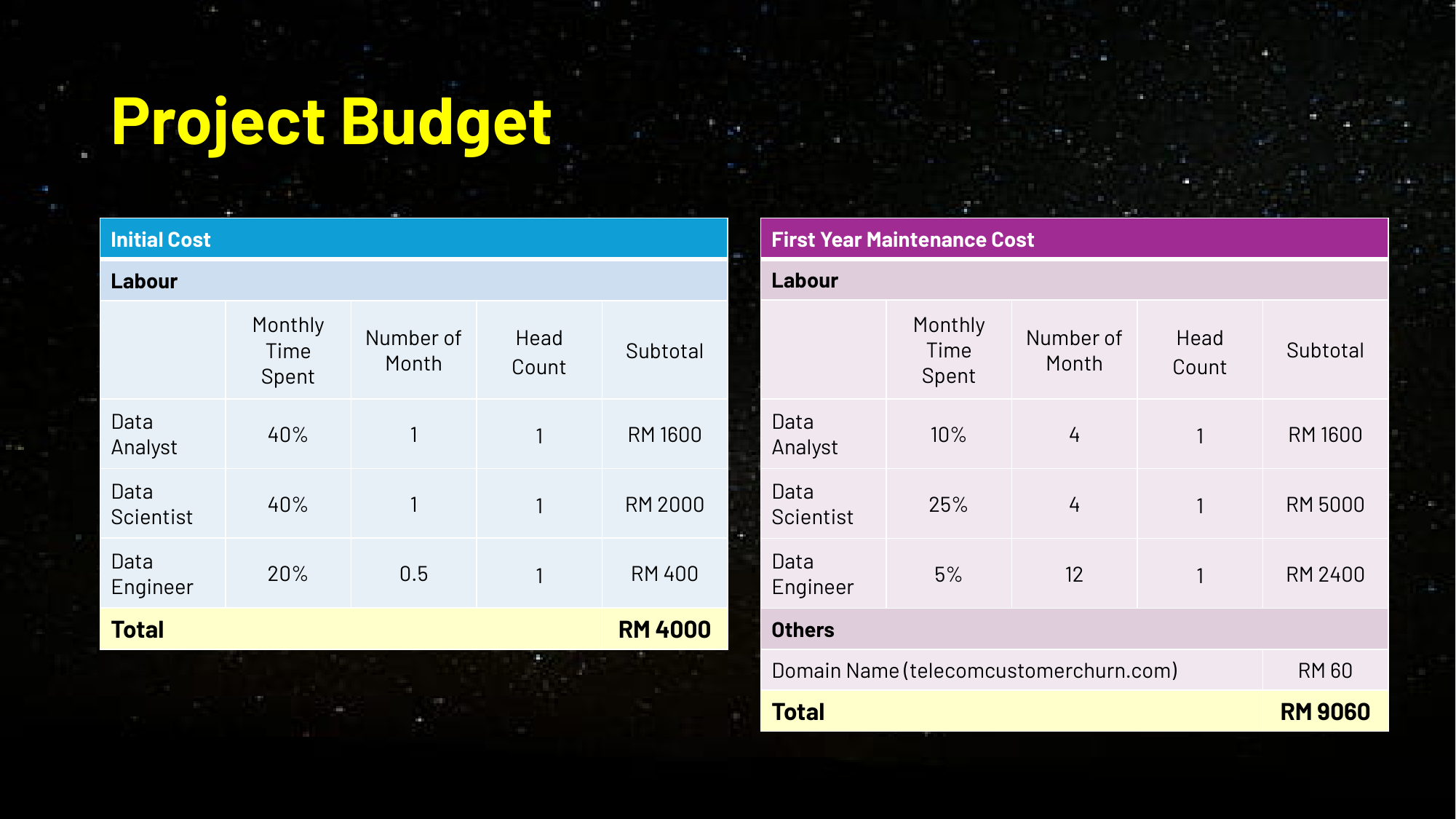

# Project Budget
| Initial Cost |  |  |  |  |
| --- | --- | --- | --- | --- |
| Labour |  |  |  |  |
|  | Monthly Time Spent | Number of Month | Head Count | Subtotal |
| Data Analyst | 40% | 1 | 1 | RM 1600 |
| Data Scientist | 40% | 1 | 1 | RM 2000 |
| Data Engineer | 20% | 0.5 | 1 | RM 400 |
| Total |  |  |  | RM 4000 |
| First Year Maintenance Cost |  |  |  |  |
| --- | --- | --- | --- | --- |
| Labour |  |  |  |  |
|  | Monthly Time Spent | Number of Month | Head Count | Subtotal |
| Data Analyst | 10% | 4 | 1 | RM 1600 |
| Data Scientist | 25% | 4 | 1 | RM 5000 |
| Data Engineer | 5% | 12 | 1 | RM 2400 |
| Others |  |  |  |  |
| Domain Name (telecomcustomerchurn.com) |  |  |  | RM 60 |
| Total |  |  |  | RM 9060 |